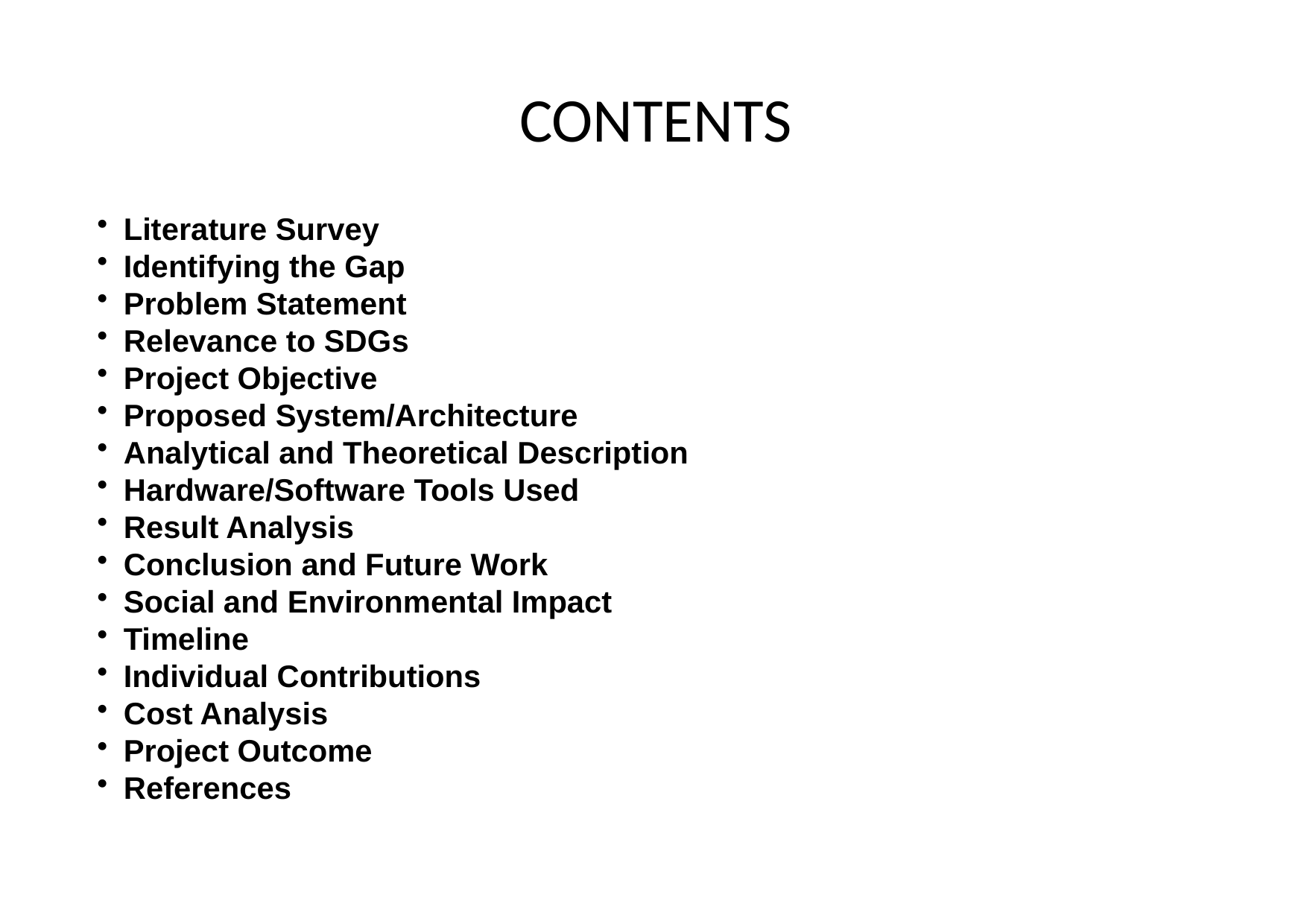

CONTENTS

Literature Survey
Identifying the Gap
Problem Statement
Relevance to SDGs
Project Objective
Proposed System/Architecture
Analytical and Theoretical Description
Hardware/Software Tools Used
Result Analysis
Conclusion and Future Work
Social and Environmental Impact
Timeline
Individual Contributions
Cost Analysis
Project Outcome
References